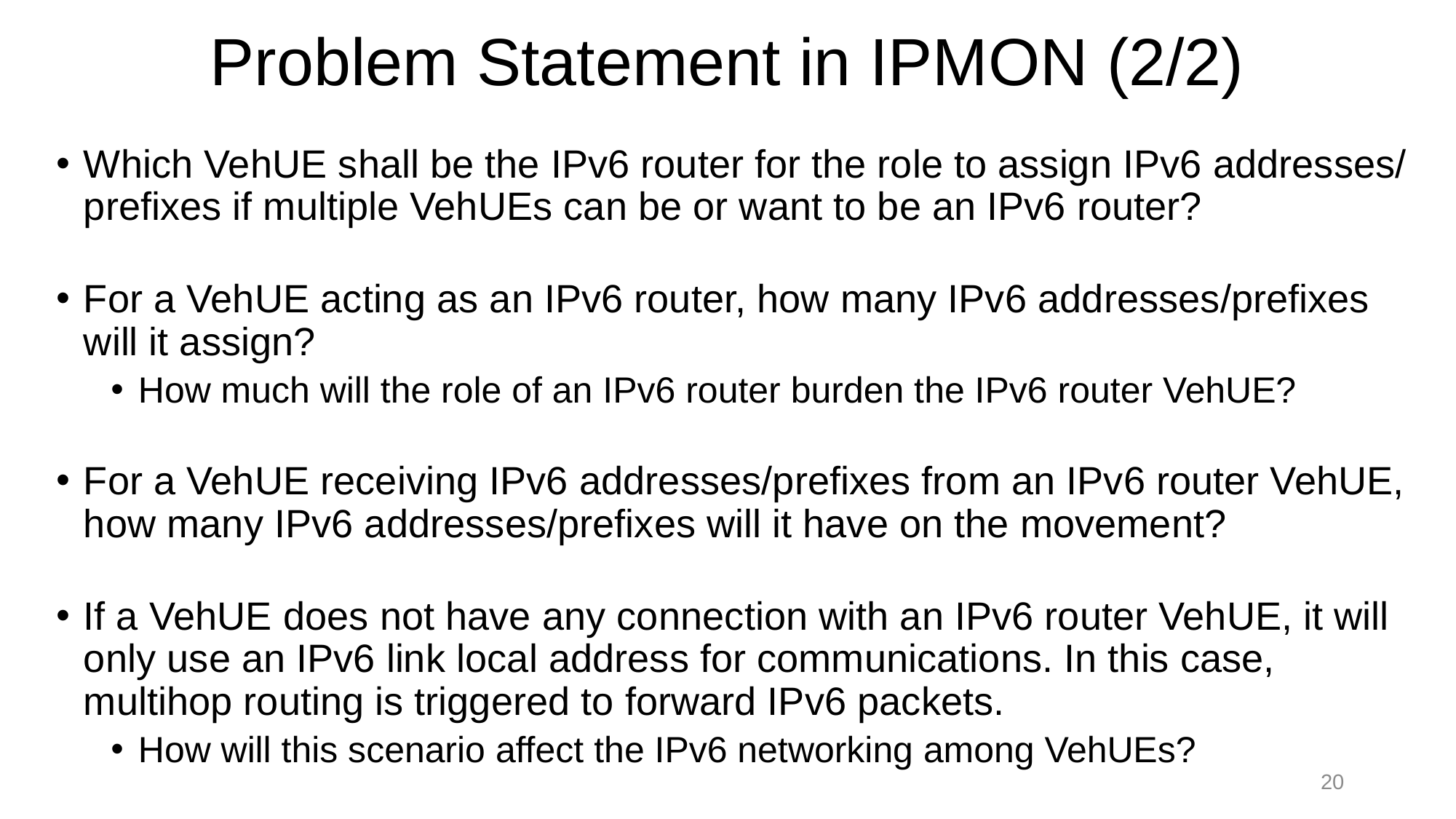

# Problem Statement in IPMON (2/2)
Which VehUE shall be the IPv6 router for the role to assign IPv6 addresses/prefixes if multiple VehUEs can be or want to be an IPv6 router?

For a VehUE acting as an IPv6 router, how many IPv6 addresses/prefixes
will it assign?
How much will the role of an IPv6 router burden the IPv6 router VehUE?

For a VehUE receiving IPv6 addresses/prefixes from an IPv6 router VehUE,
how many IPv6 addresses/prefixes will it have on the movement?

If a VehUE does not have any connection with an IPv6 router VehUE, it will only use an IPv6 link local address for communications. In this case,
multihop routing is triggered to forward IPv6 packets.
How will this scenario affect the IPv6 networking among VehUEs?
20